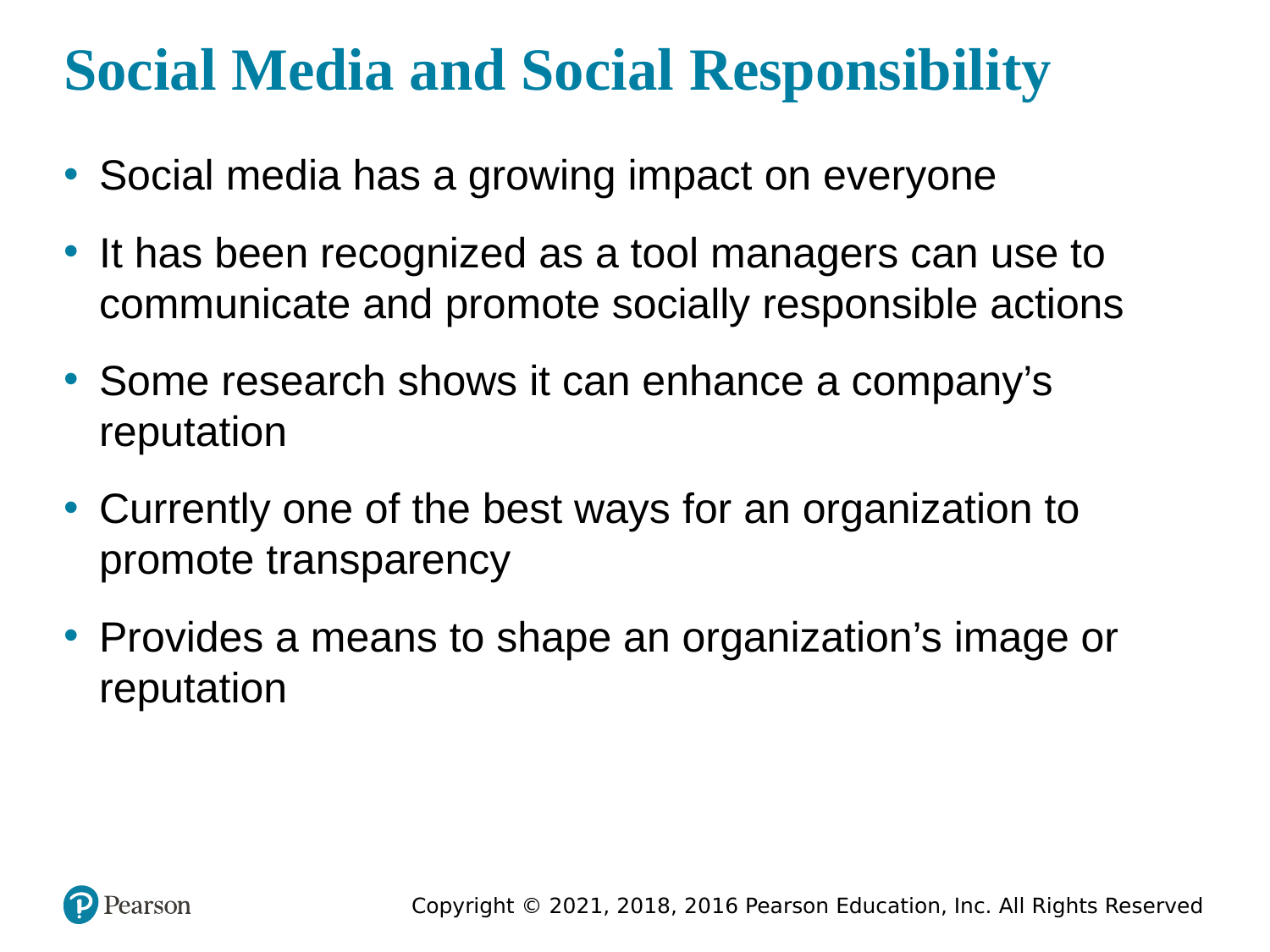

# Social Media and Social Responsibility
Social media has a growing impact on everyone
It has been recognized as a tool managers can use to communicate and promote socially responsible actions
Some research shows it can enhance a company’s reputation
Currently one of the best ways for an organization to promote transparency
Provides a means to shape an organization’s image or reputation